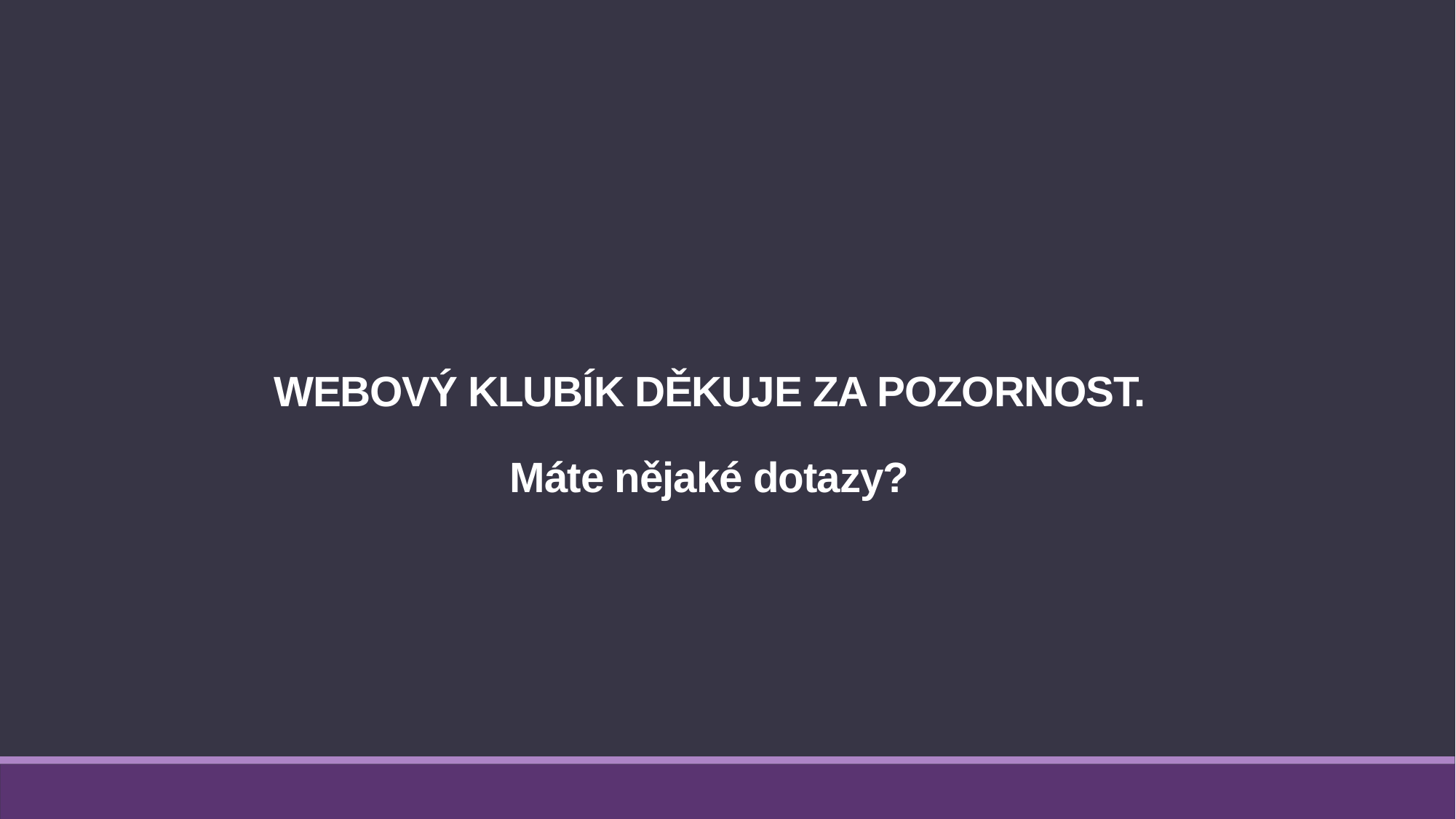

WEBOVÝ KLUBÍK DĚKUJE ZA POZORNOST.
Máte nějaké dotazy?